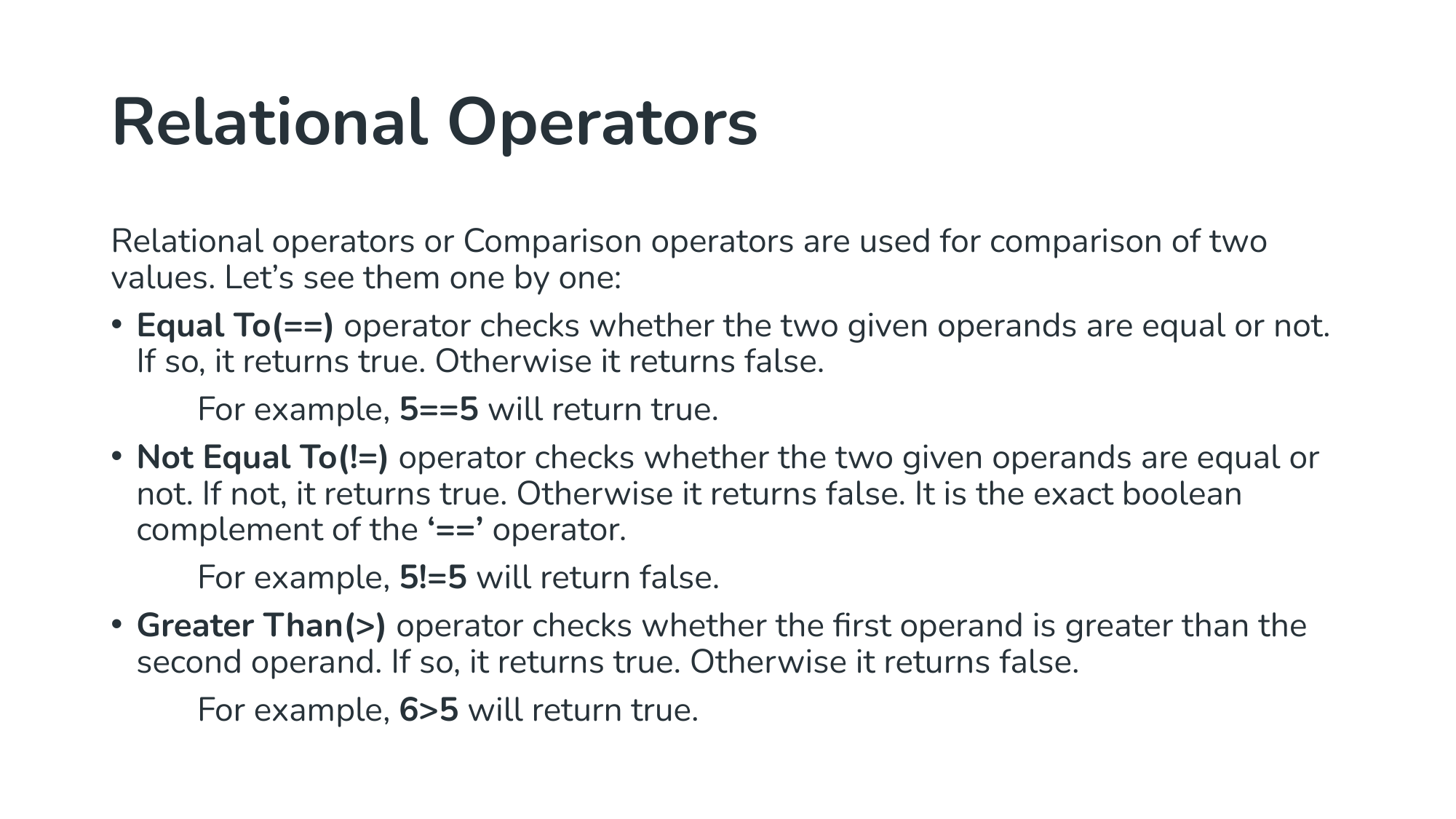

# Relational Operators
Relational operators or Comparison operators are used for comparison of two values. Let’s see them one by one:
Equal To(==) operator checks whether the two given operands are equal or not. If so, it returns true. Otherwise it returns false.
	For example, 5==5 will return true.
Not Equal To(!=) operator checks whether the two given operands are equal or not. If not, it returns true. Otherwise it returns false. It is the exact boolean complement of the ‘==’ operator.
	For example, 5!=5 will return false.
Greater Than(>) operator checks whether the first operand is greater than the second operand. If so, it returns true. Otherwise it returns false.
	For example, 6>5 will return true.